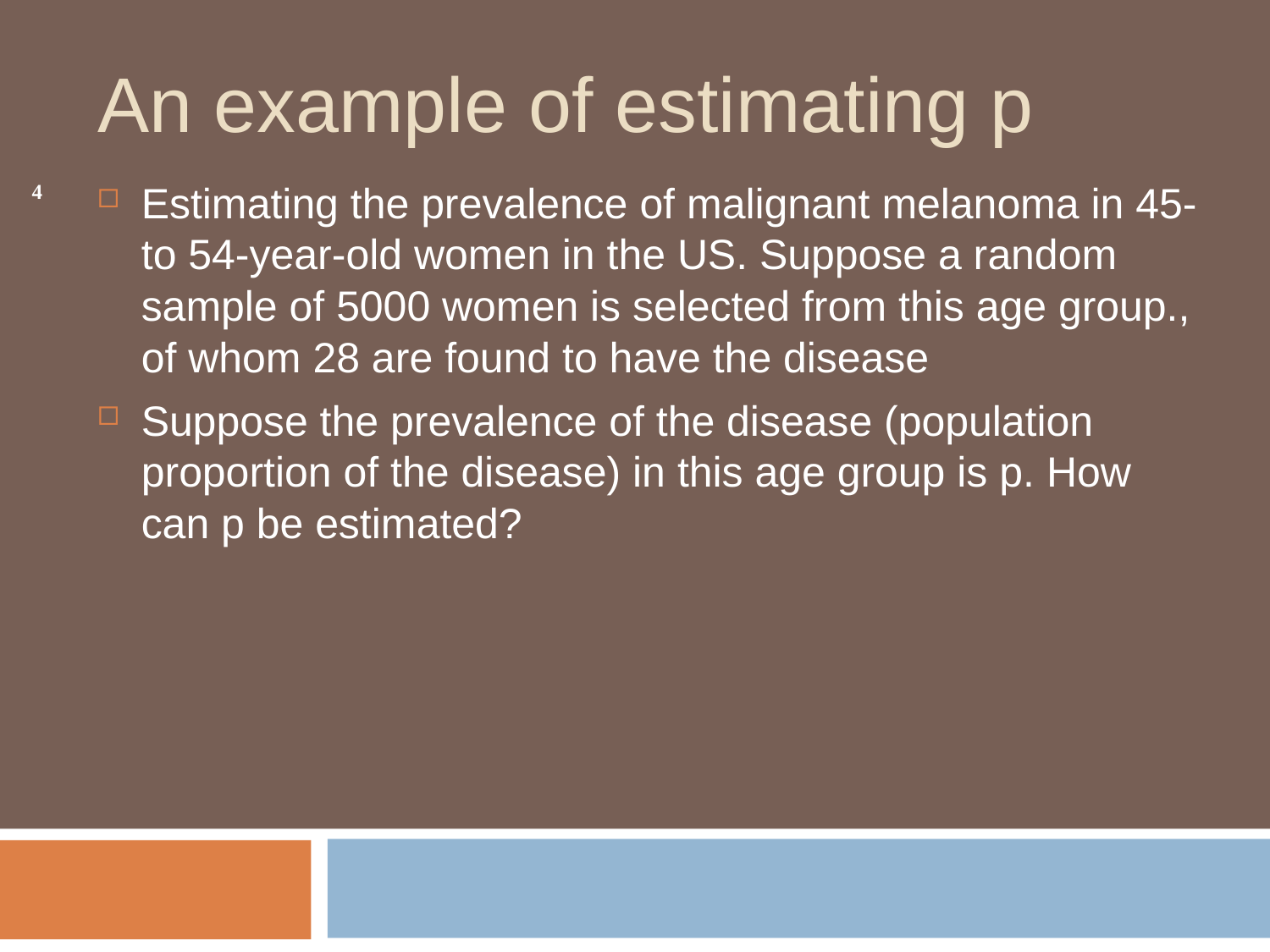

# An example of estimating p
Estimating the prevalence of malignant melanoma in 45- to 54-year-old women in the US. Suppose a random sample of 5000 women is selected from this age group., of whom 28 are found to have the disease
Suppose the prevalence of the disease (population proportion of the disease) in this age group is p. How can p be estimated?
4